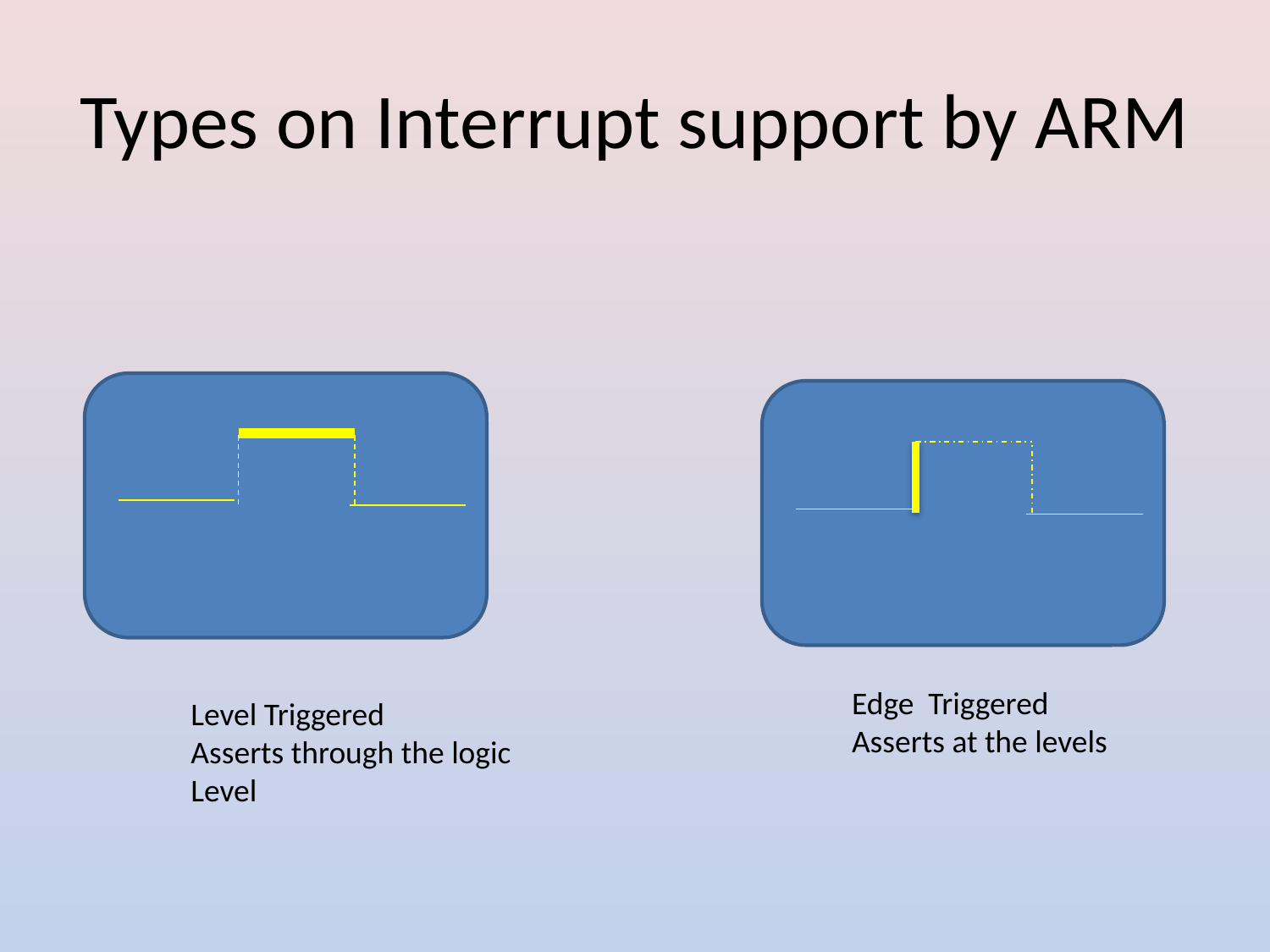

# Types on Interrupt support by ARM

Edge  Triggered
Asserts at the levels
Level Triggered
Asserts through the logic
Level